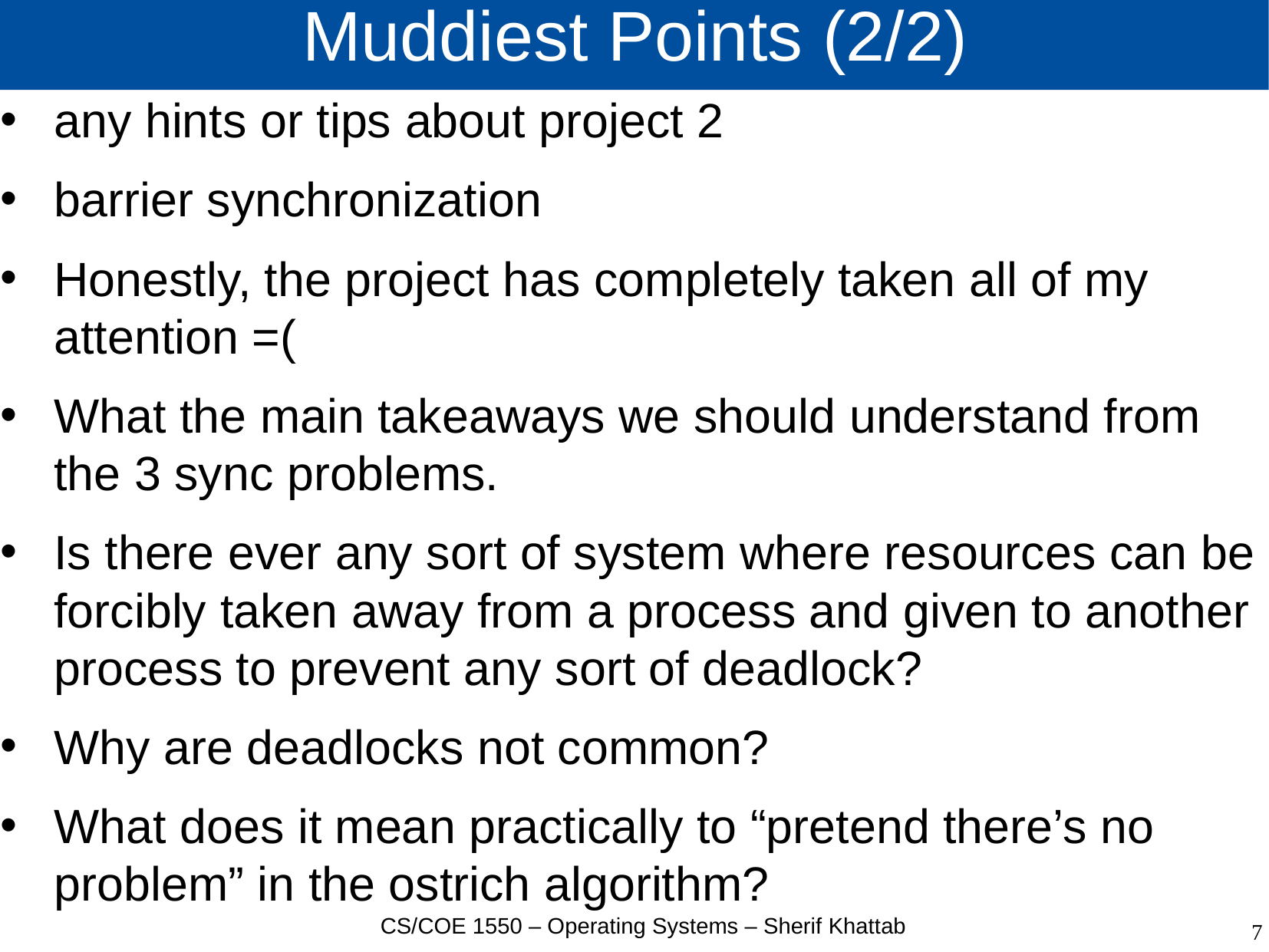

# Muddiest Points (2/2)
any hints or tips about project 2
barrier synchronization
Honestly, the project has completely taken all of my attention =(
What the main takeaways we should understand from the 3 sync problems.
Is there ever any sort of system where resources can be forcibly taken away from a process and given to another process to prevent any sort of deadlock?
Why are deadlocks not common?
What does it mean practically to “pretend there’s no problem” in the ostrich algorithm?
CS/COE 1550 – Operating Systems – Sherif Khattab
7